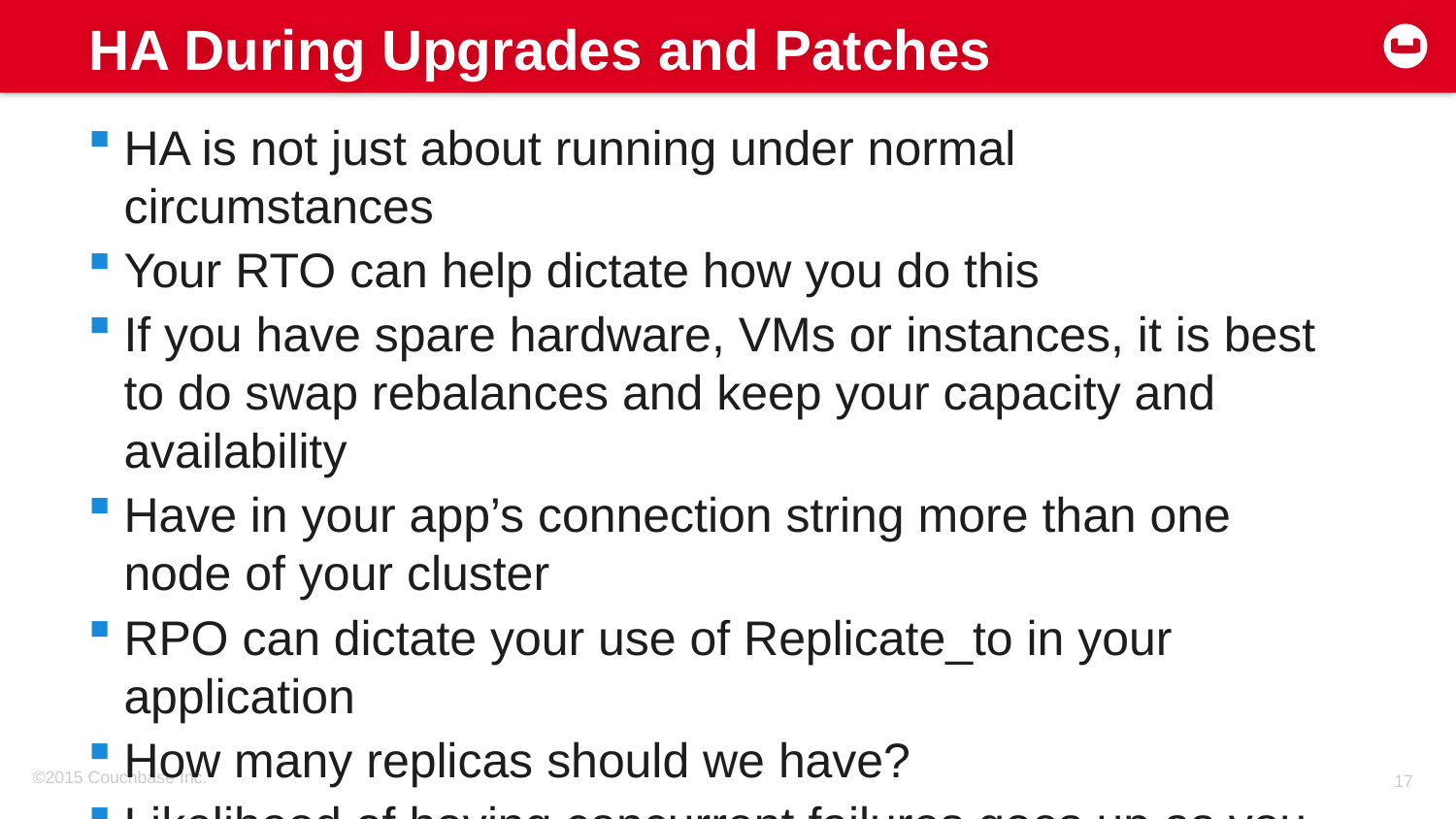

# HA During Upgrades and Patches
HA is not just about running under normal circumstances
Your RTO can help dictate how you do this
If you have spare hardware, VMs or instances, it is best to do swap rebalances and keep your capacity and availability
Have in your app’s connection string more than one node of your cluster
RPO can dictate your use of Replicate_to in your application
How many replicas should we have?
Likelihood of having concurrent failures goes up as you have more nodes